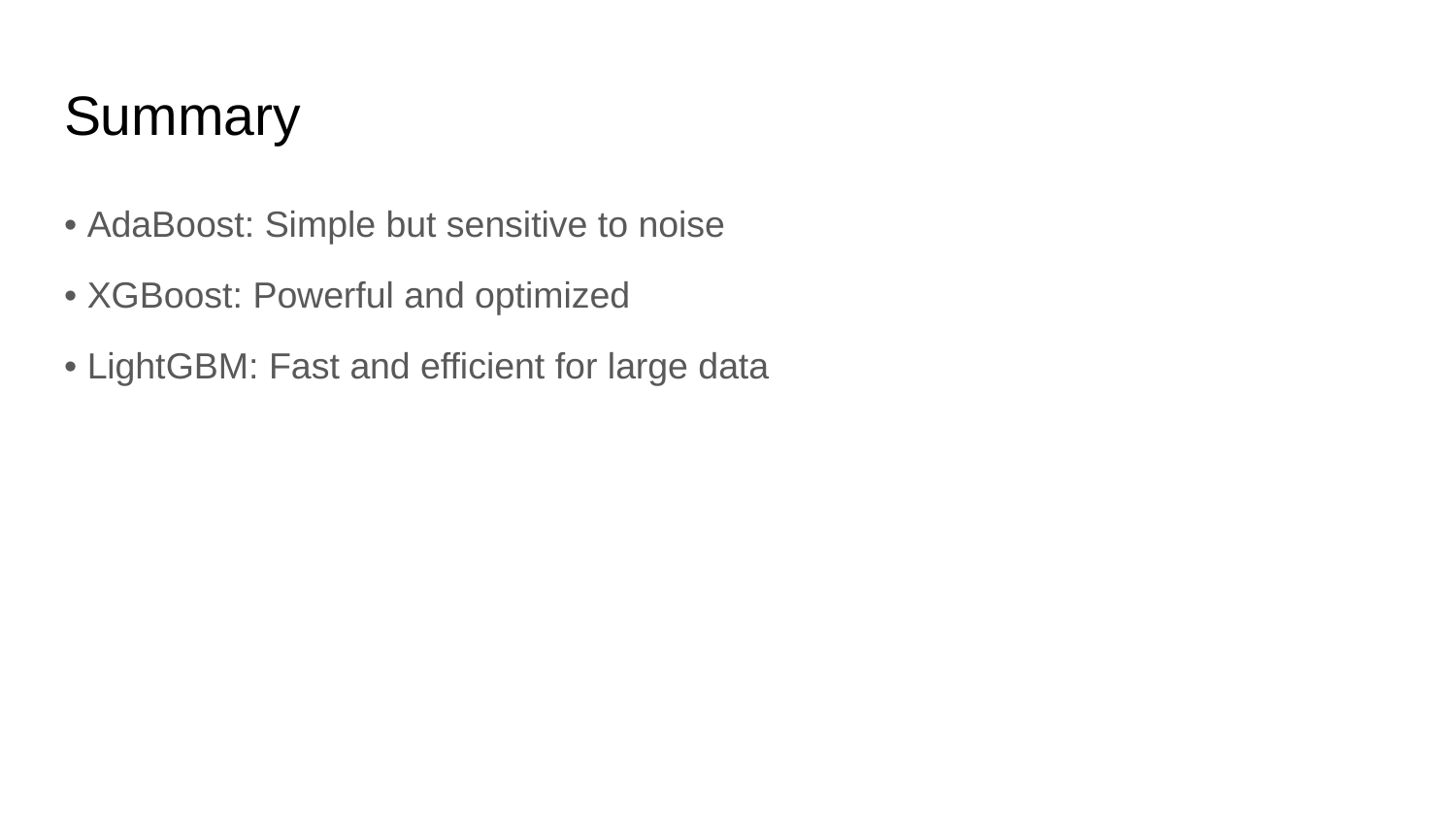

# Summary

• AdaBoost: Simple but sensitive to noise
• XGBoost: Powerful and optimized
• LightGBM: Fast and efficient for large data